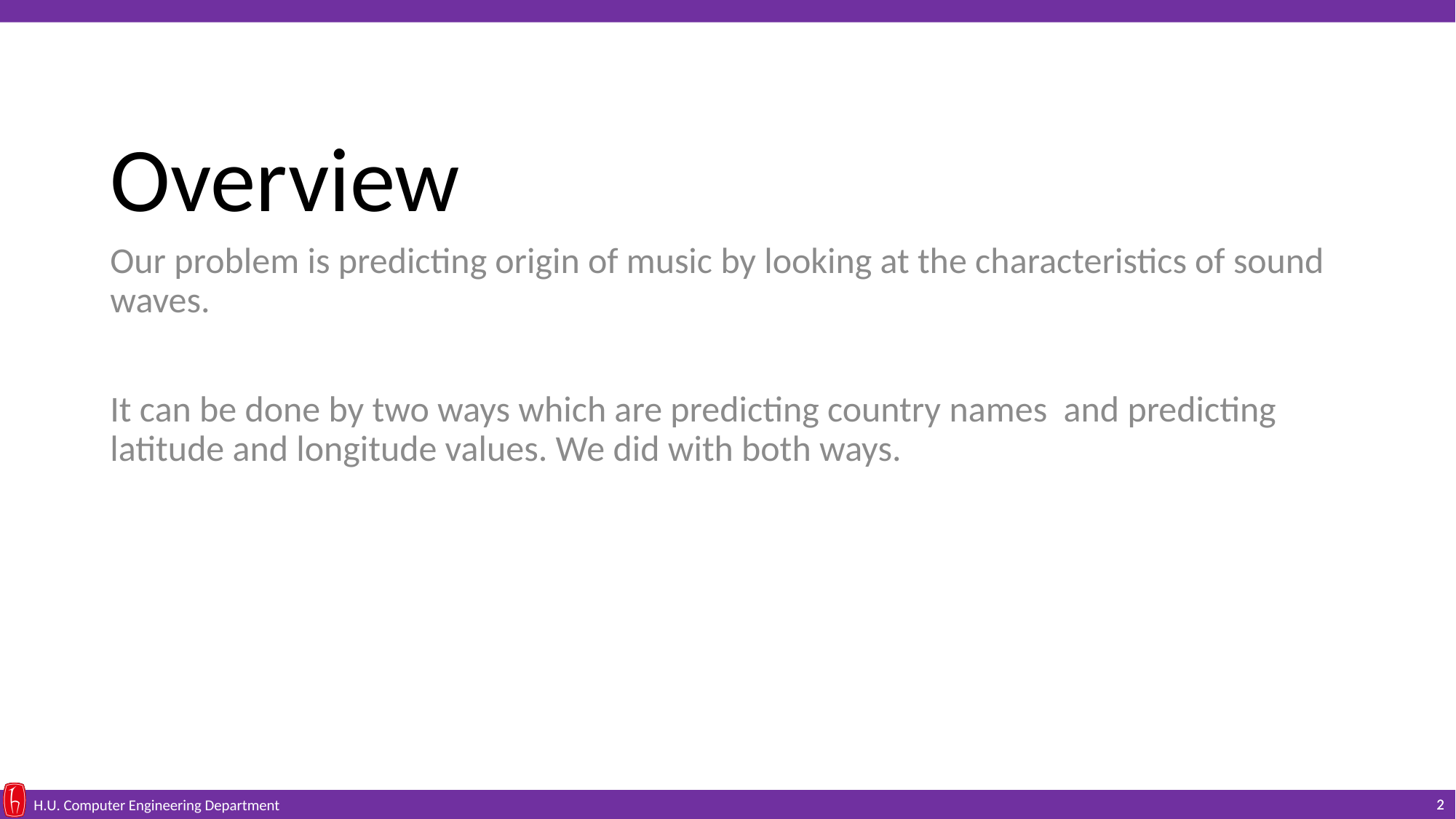

# Overview
Our problem is predicting origin of music by looking at the characteristics of sound waves.

It can be done by two ways which are predicting country names  and predicting latitude and longitude values. We did with both ways.

2